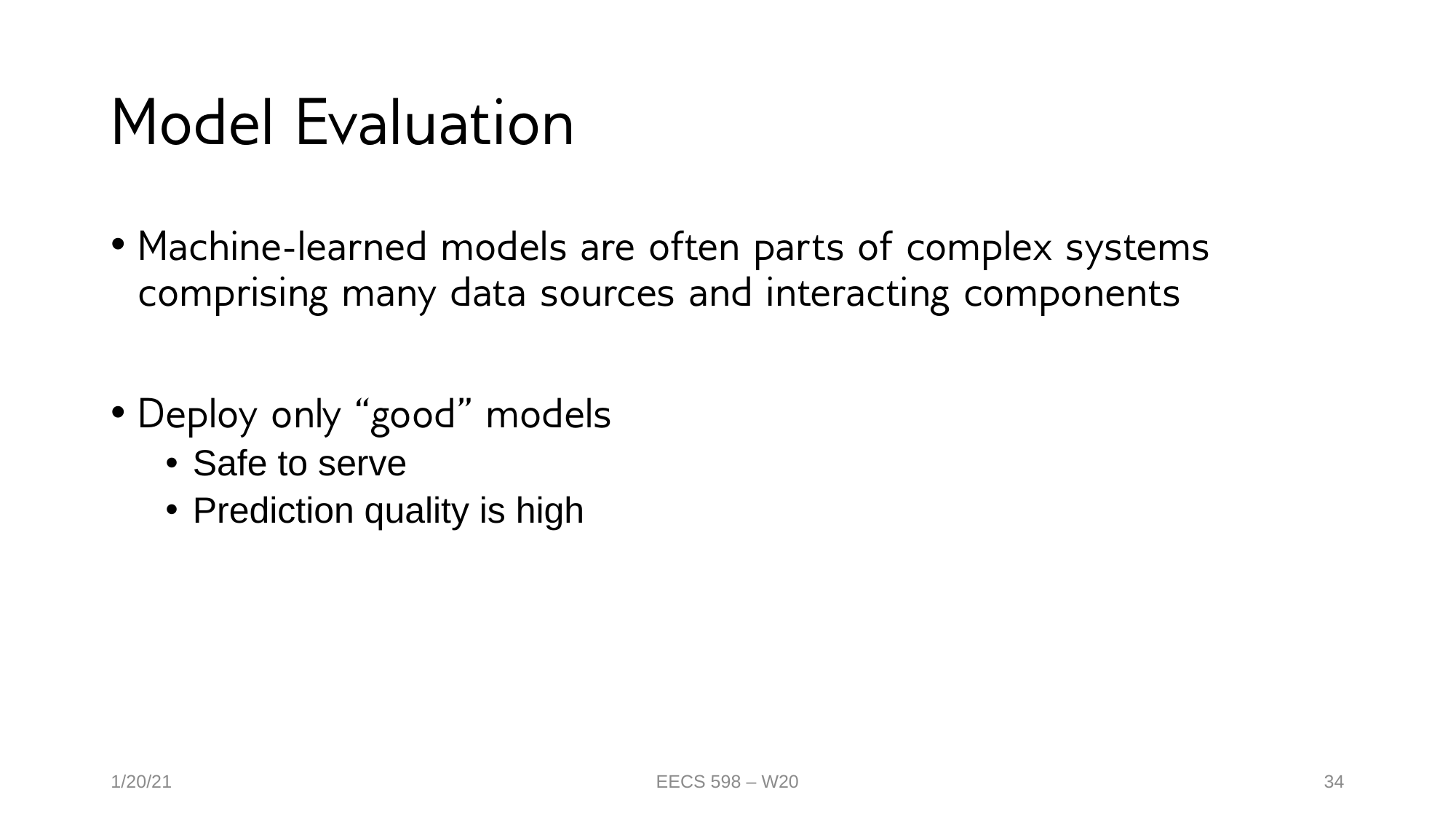

# Model Evaluation
Machine-learned models are often parts of complex systems comprising many data sources and interacting components

Deploy only “good” models
Safe to serve
Prediction quality is high
1/20/21
EECS 598 – W20
34